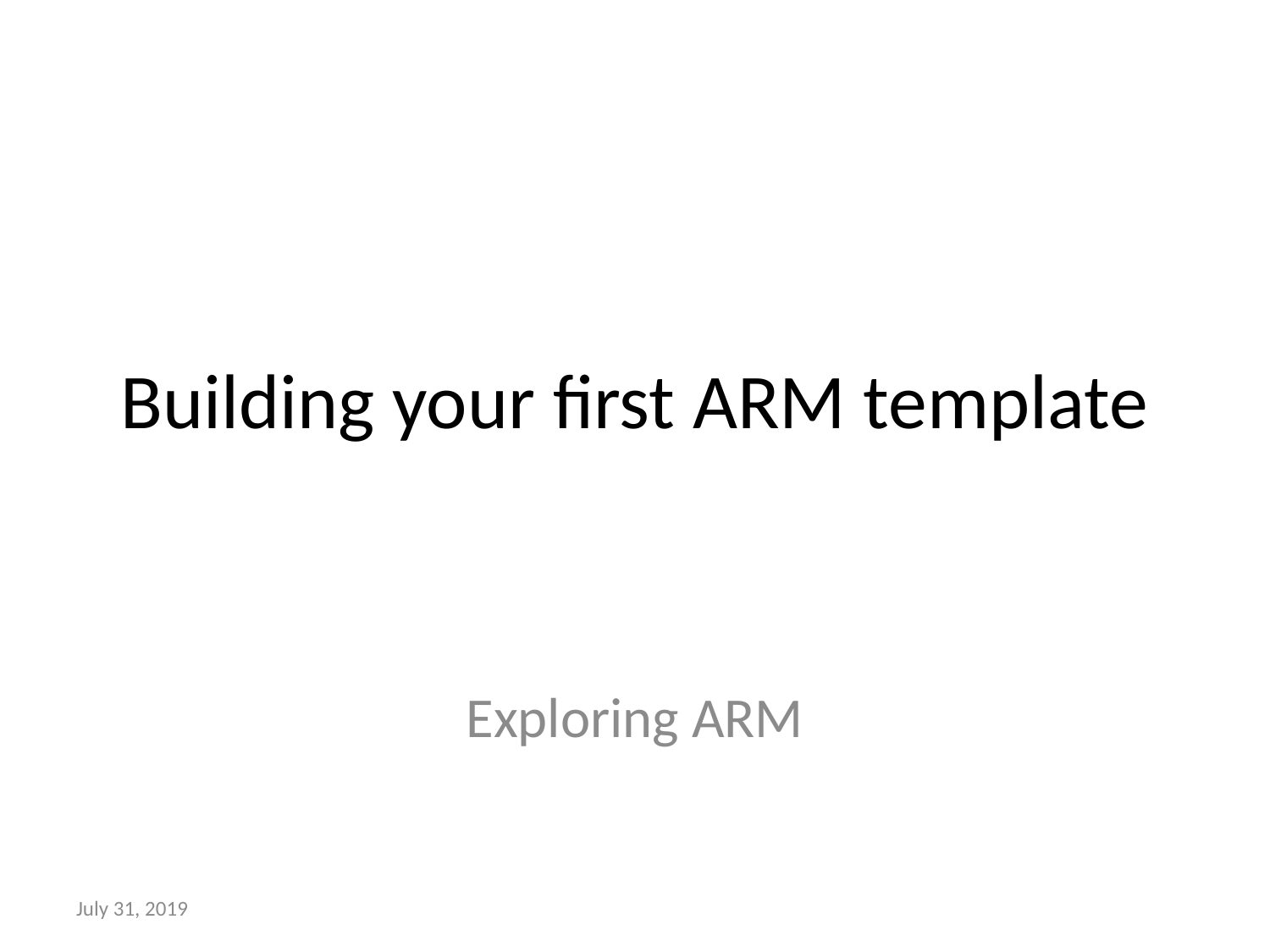

# Building your first ARM template
Exploring ARM
July 31, 2019